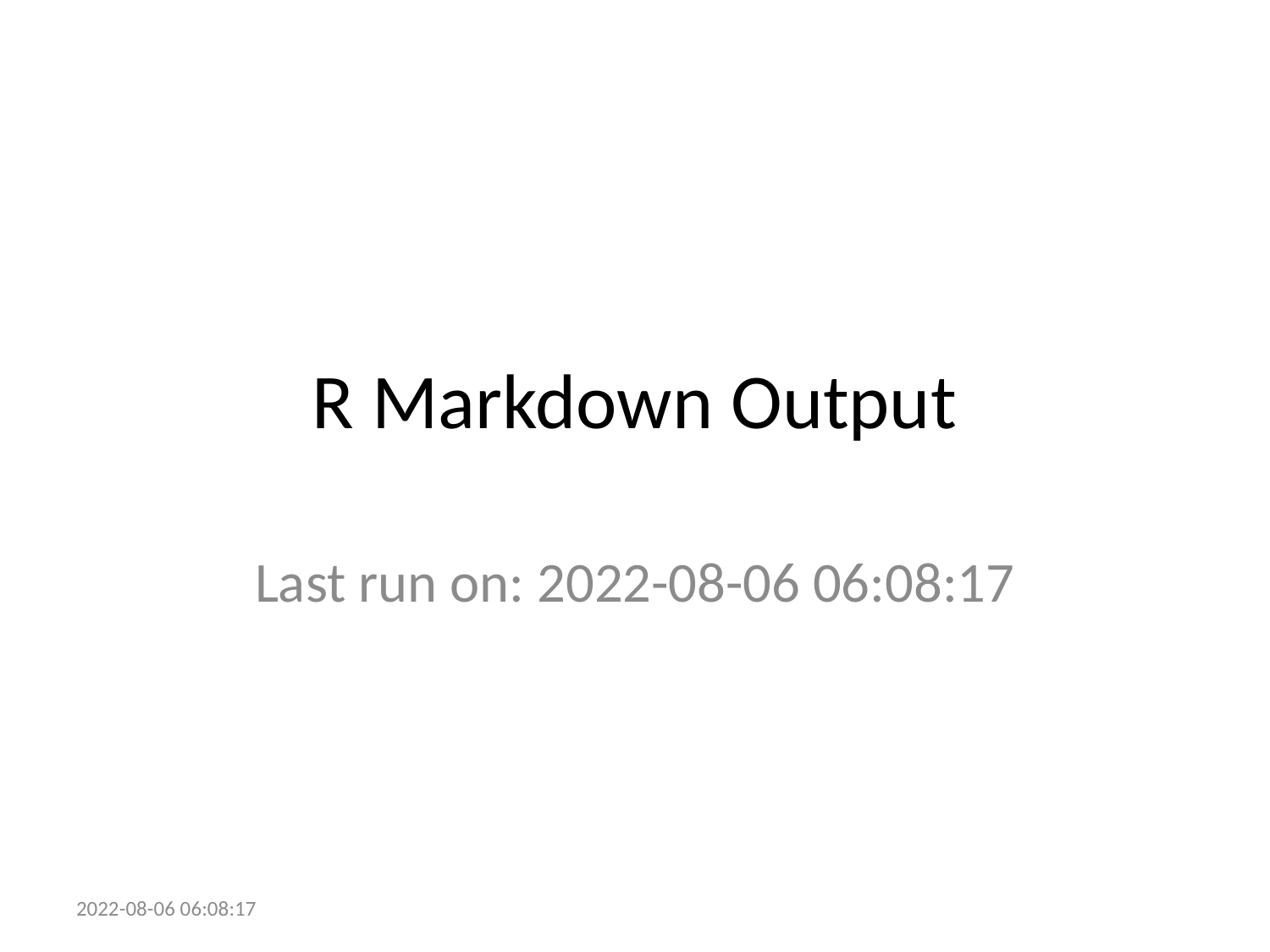

# R Markdown Output
Last run on: 2022-08-06 06:08:17
2022-08-06 06:08:17